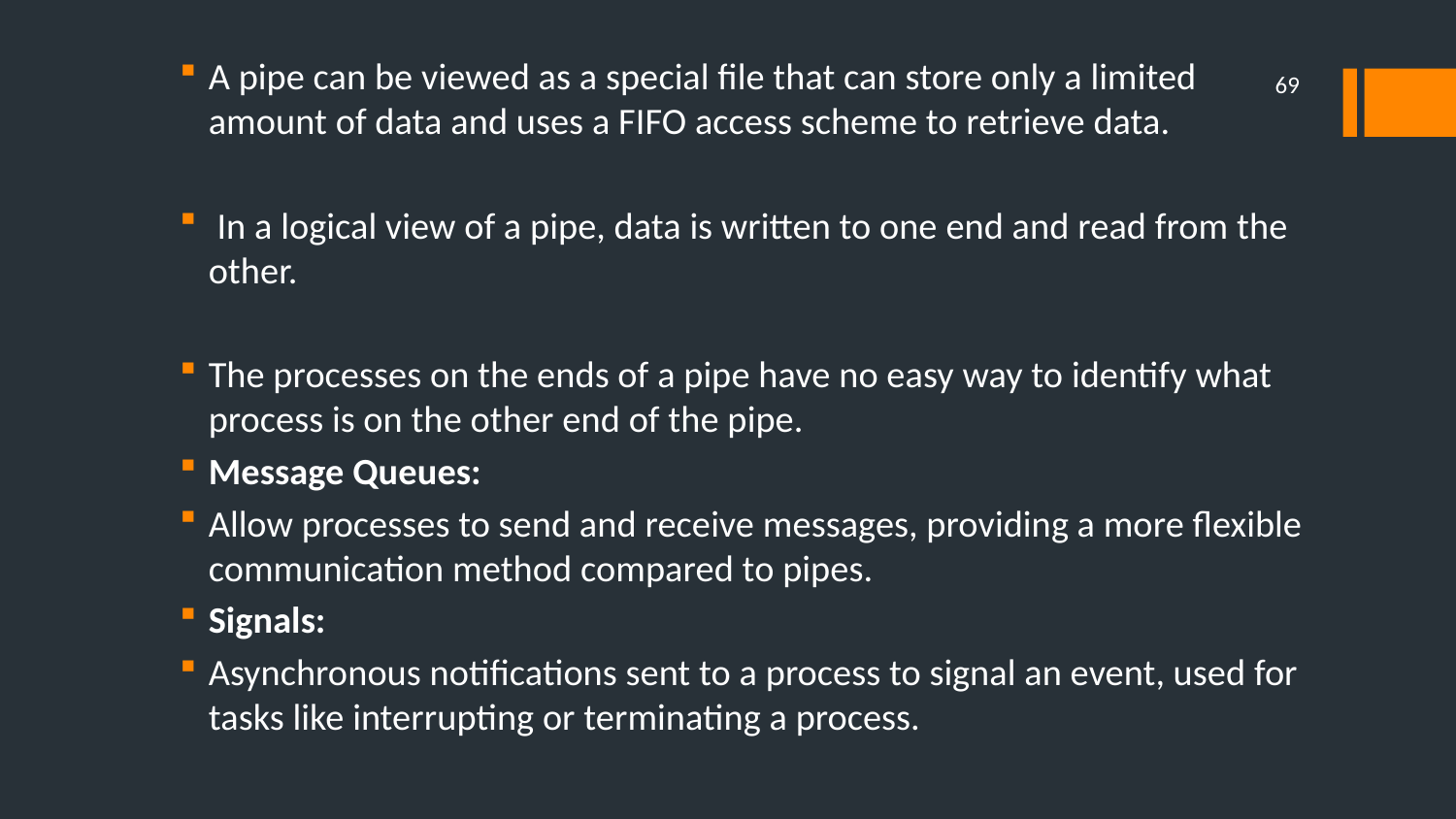

A pipe can be viewed as a special file that can store only a limited amount of data and uses a FIFO access scheme to retrieve data.

 In a logical view of a pipe, data is written to one end and read from the other.

The processes on the ends of a pipe have no easy way to identify what process is on the other end of the pipe.
Message Queues:
Allow processes to send and receive messages, providing a more flexible communication method compared to pipes.
Signals:
Asynchronous notifications sent to a process to signal an event, used for tasks like interrupting or terminating a process.

69